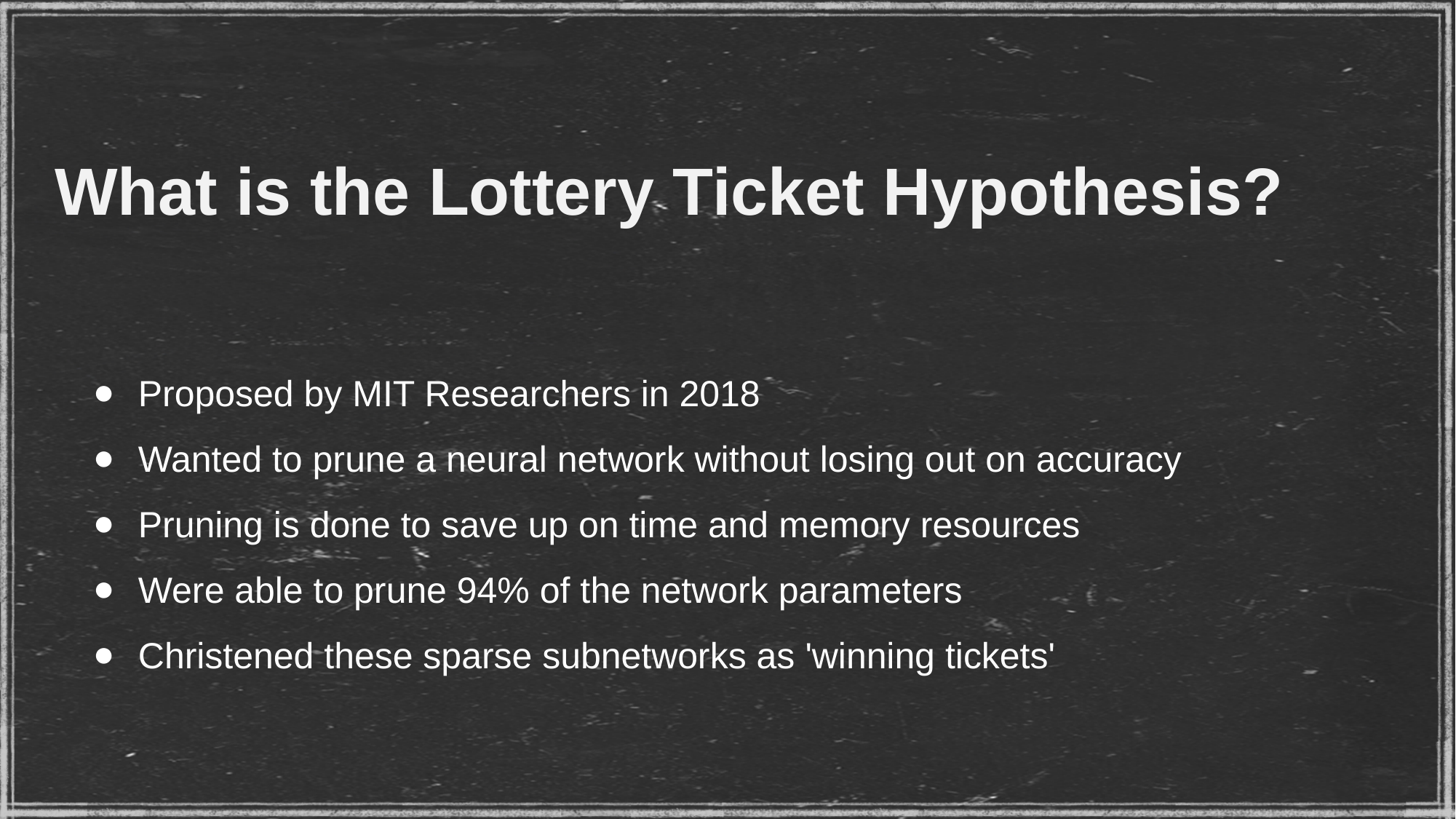

What is the Lottery Ticket Hypothesis?
Proposed by MIT Researchers in 2018
Wanted to prune a neural network without losing out on accuracy
Pruning is done to save up on time and memory resources
Were able to prune 94% of the network parameters
Christened these sparse subnetworks as 'winning tickets'